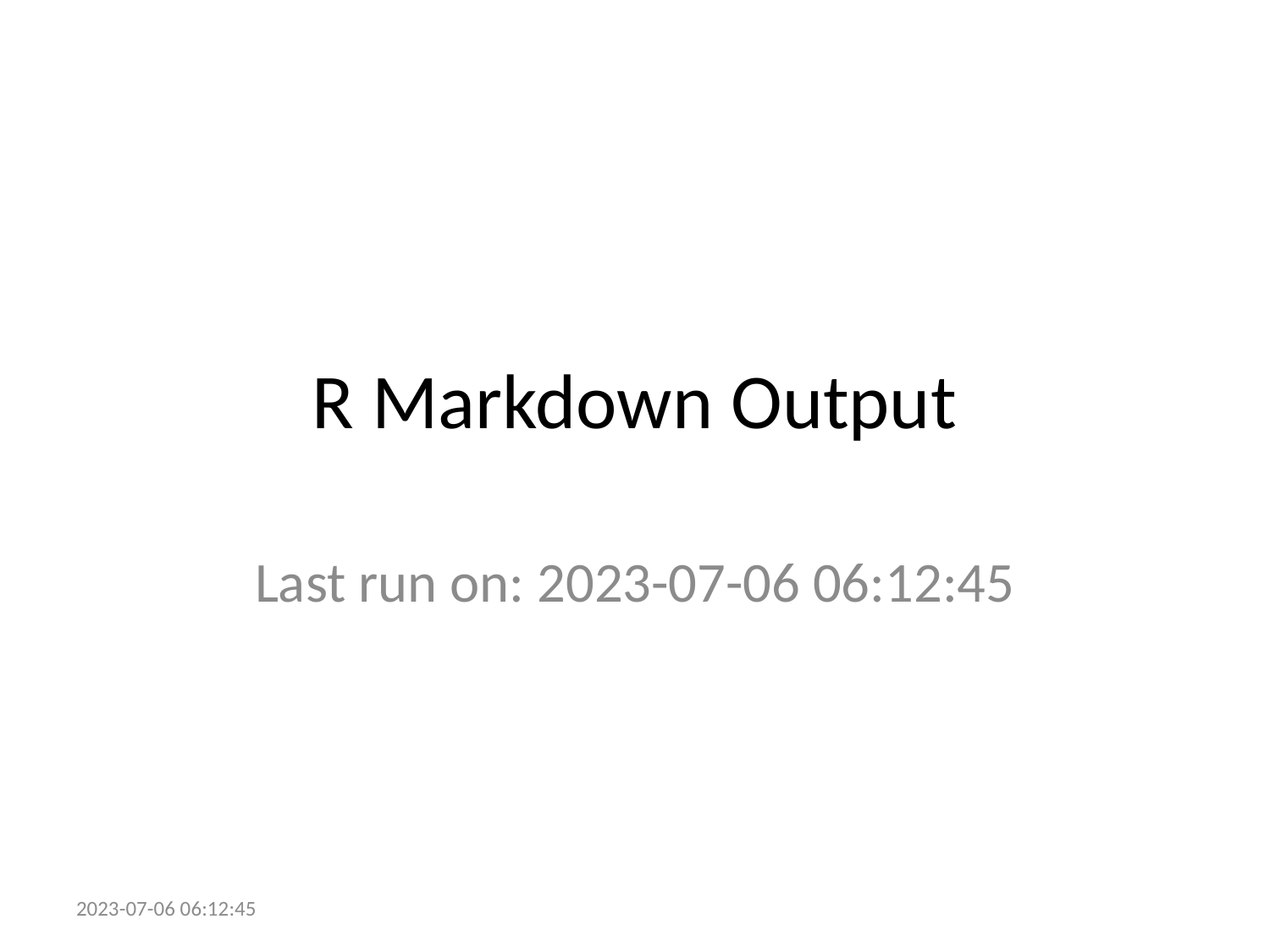

# R Markdown Output
Last run on: 2023-07-06 06:12:45
2023-07-06 06:12:45